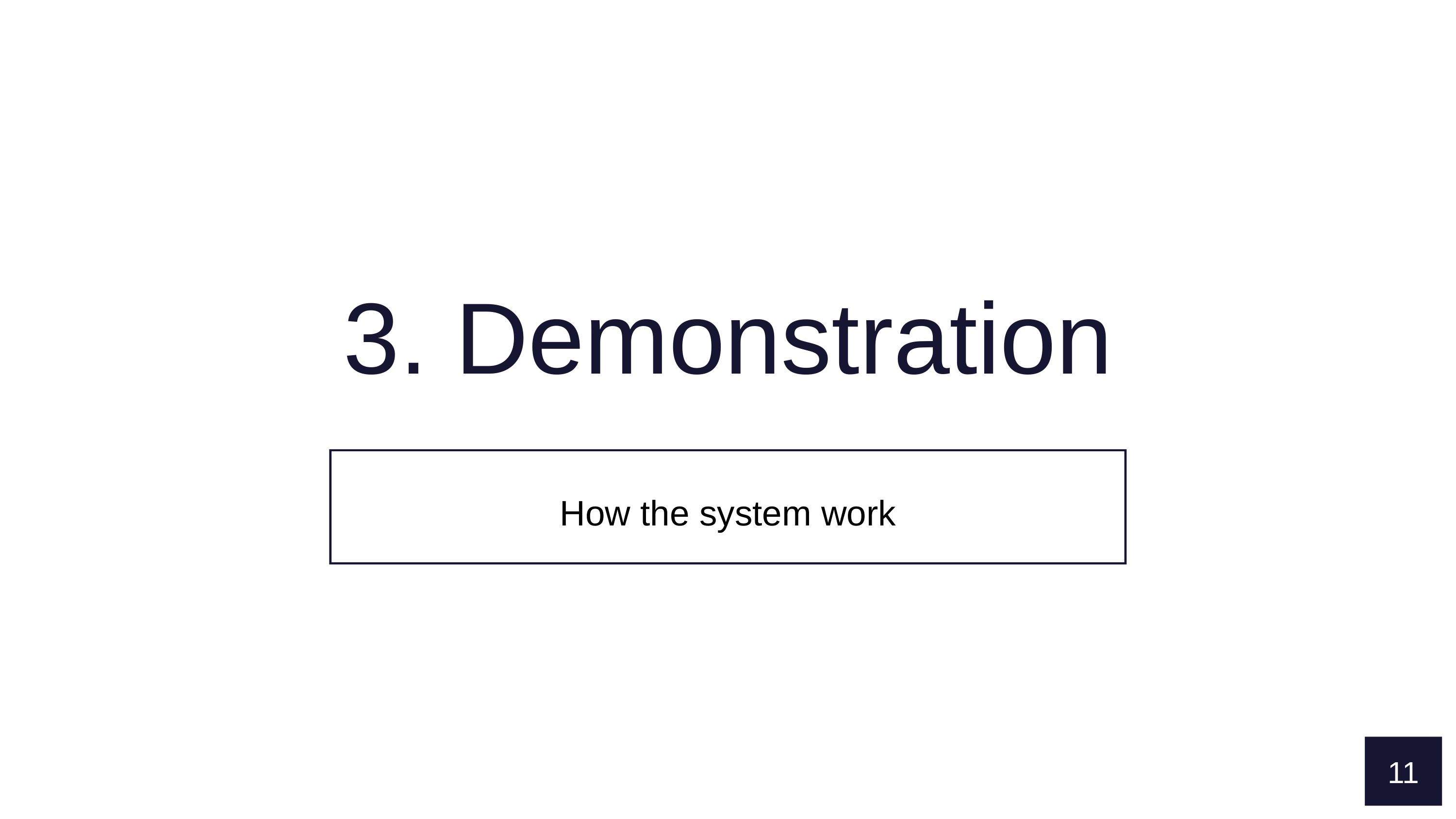

3. Demonstration

How the system work
11